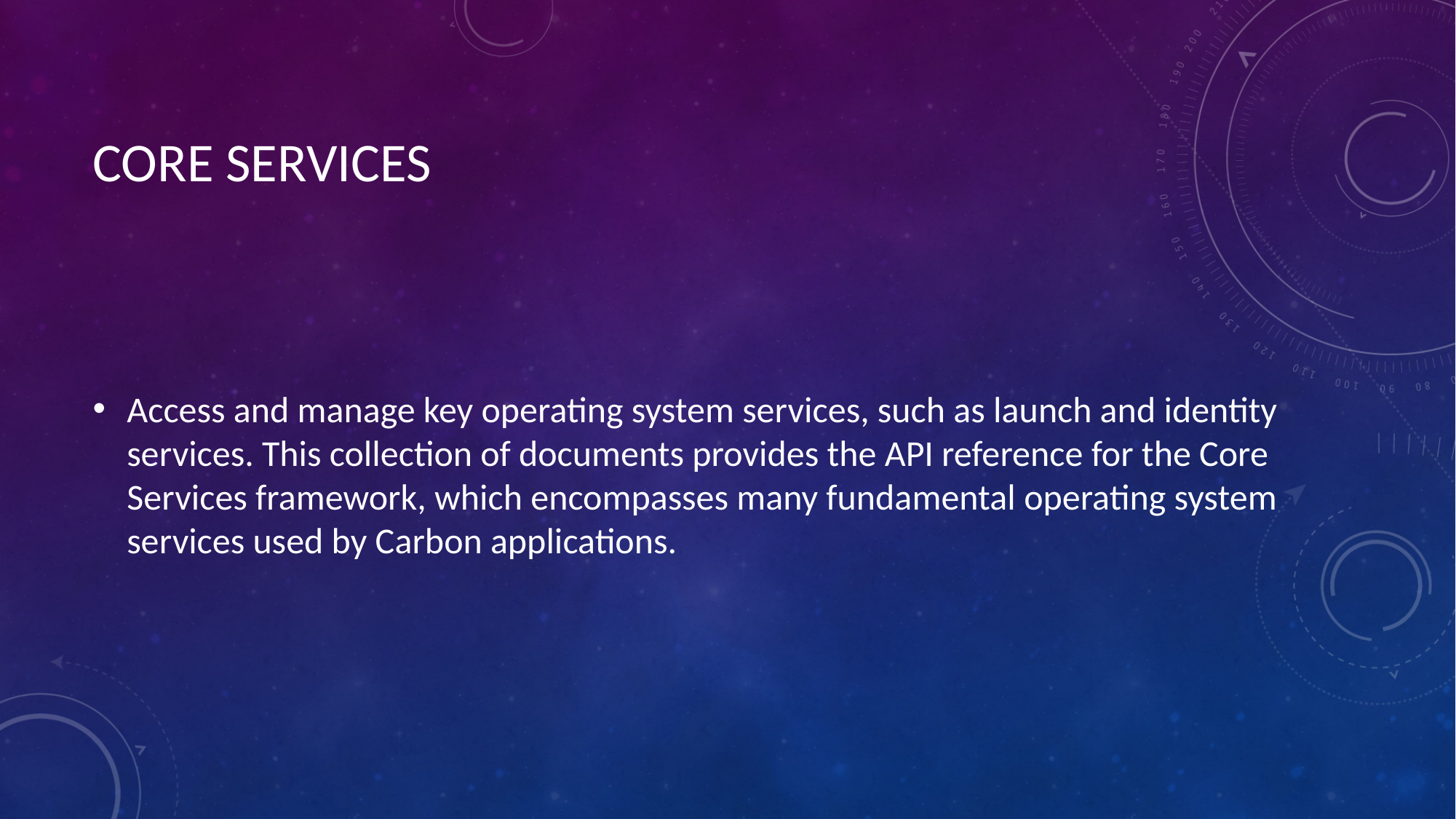

# Core Services
Access and manage key operating system services, such as launch and identity services. This collection of documents provides the API reference for the Core Services framework, which encompasses many fundamental operating system services used by Carbon applications.